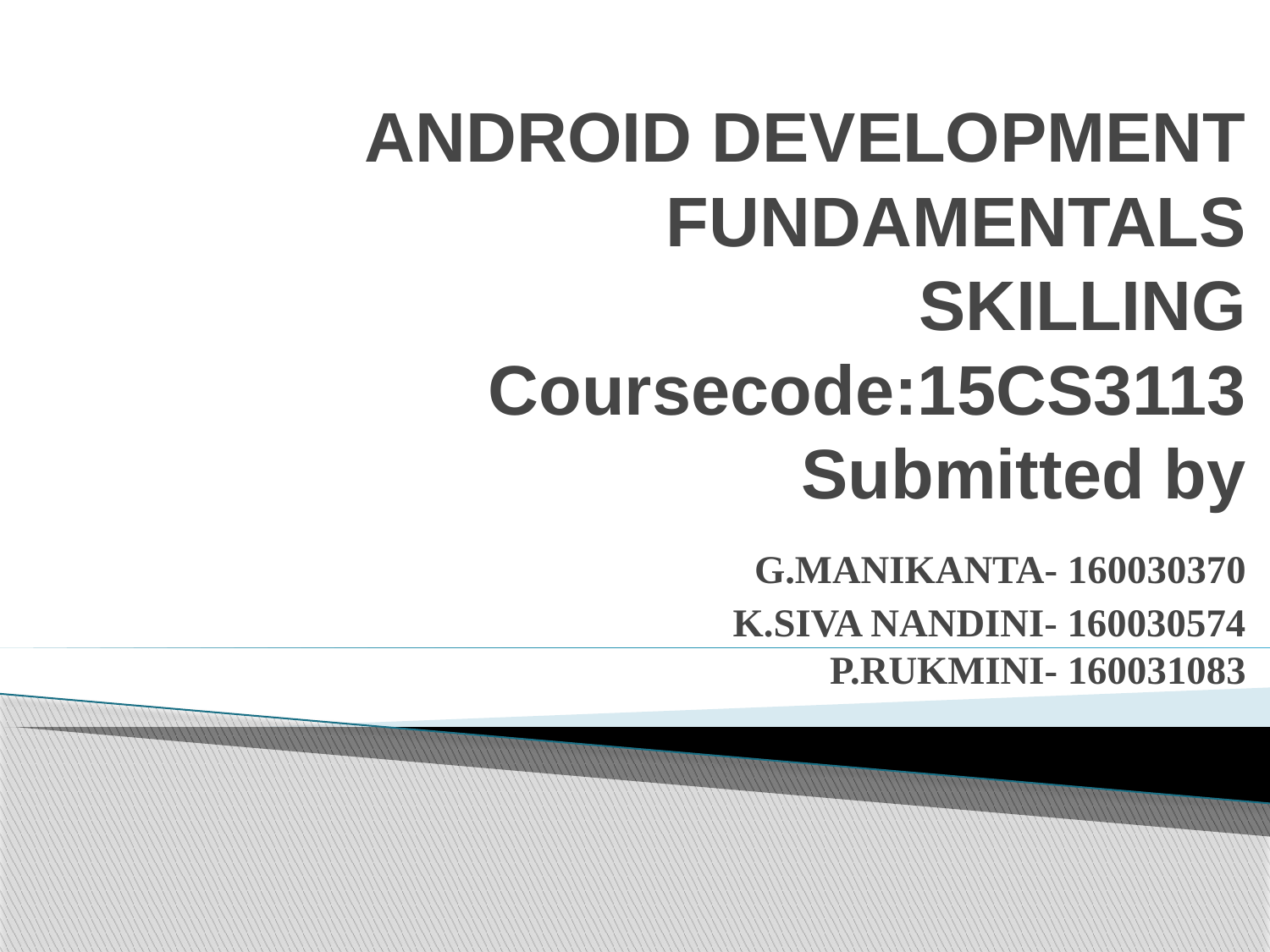

# ANDROID DEVELOPMENT FUNDAMENTALS SKILLING Coursecode:15CS3113 Submitted by G.MANIKANTA- 160030370 K.SIVA NANDINI- 160030574 P.RUKMINI- 160031083